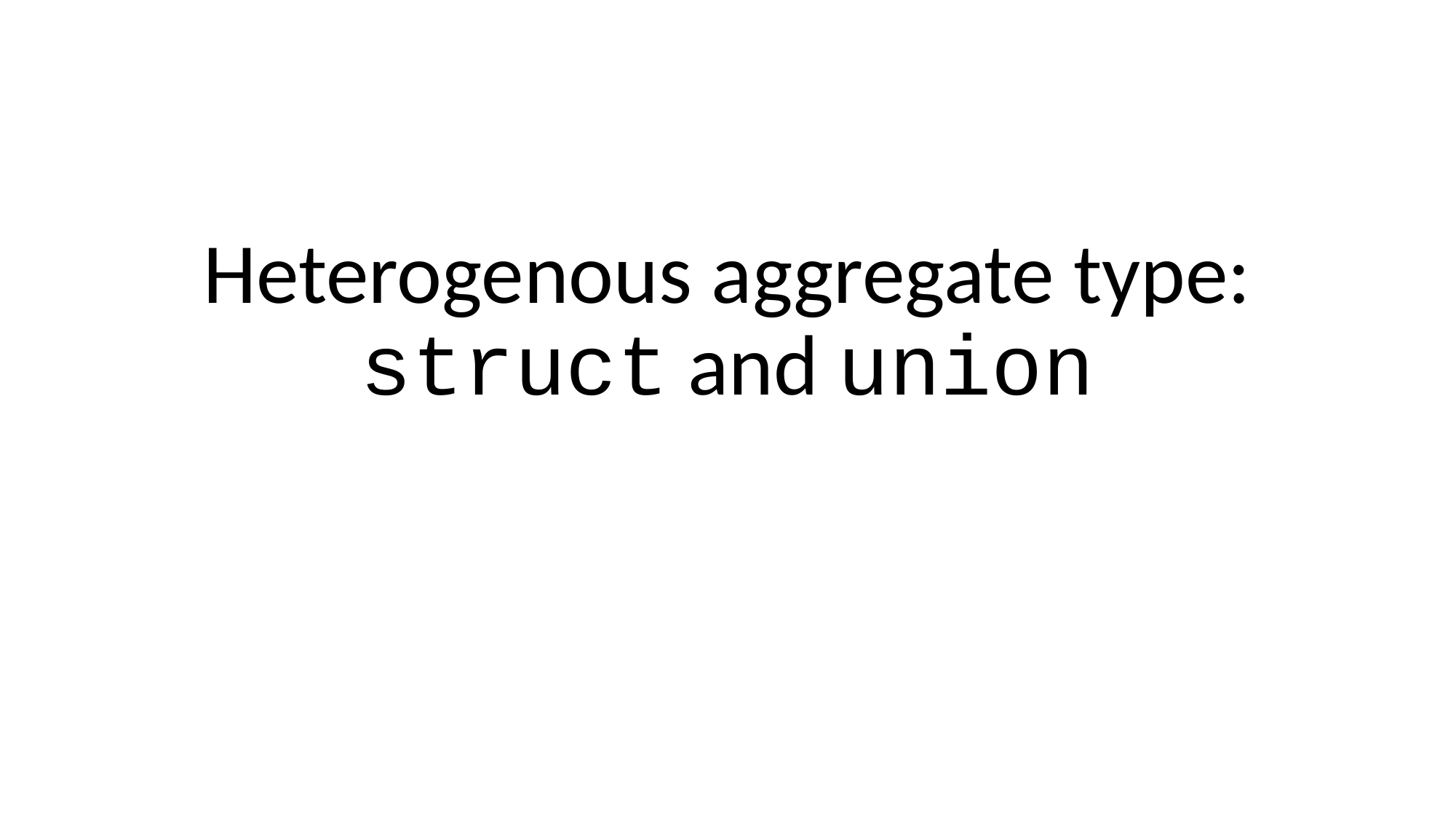

# Heterogenous aggregate type: struct and union